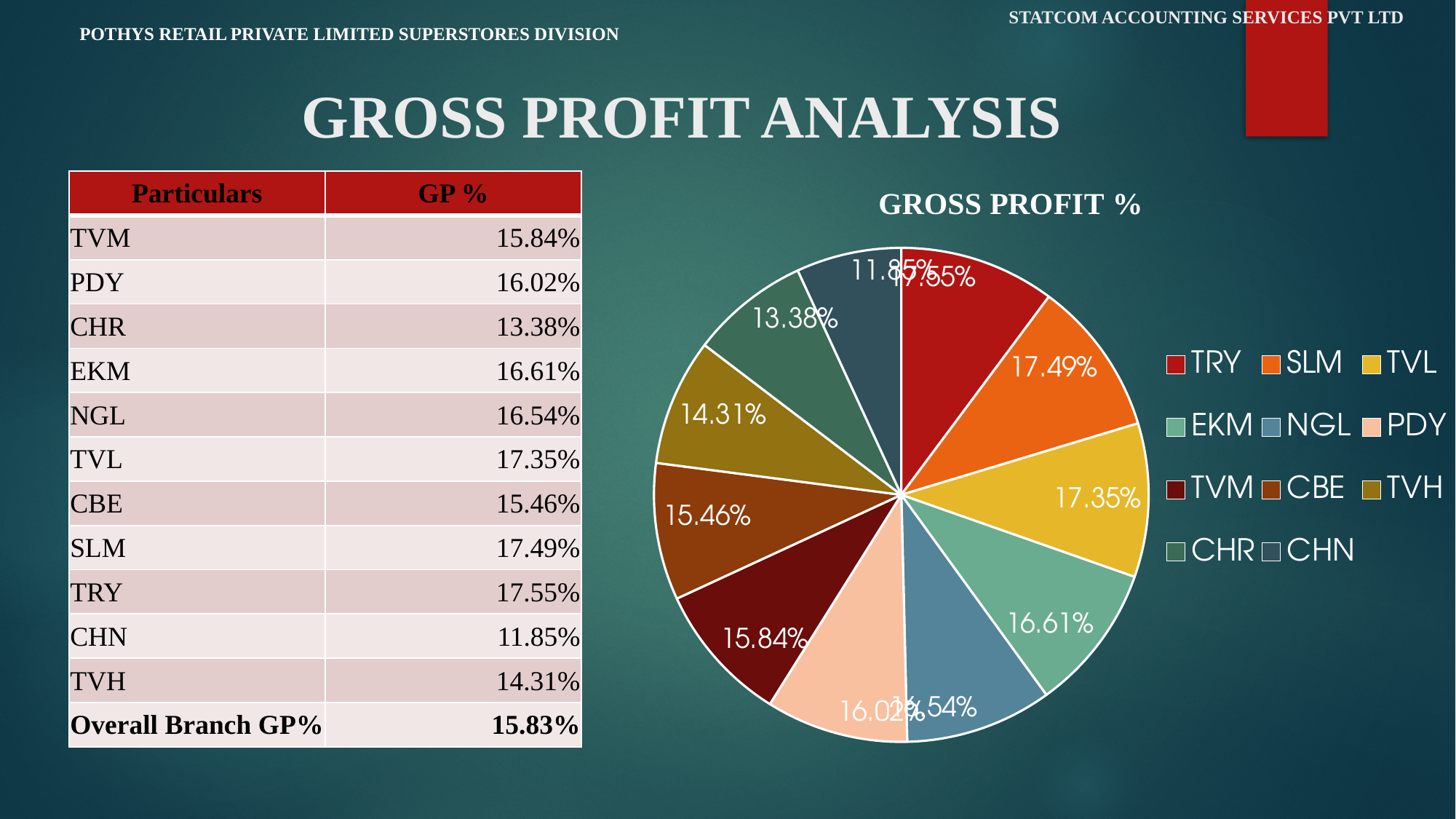

# STATCOM ACCOUNTING SERVICES PVT LTD
POTHYS RETAIL PRIVATE LIMITED SUPERSTORES DIVISION
GROSS PROFIT ANALYSIS
| Particulars | GP % |
| --- | --- |
| TVM | 15.84% |
| PDY | 16.02% |
| CHR | 13.38% |
| EKM | 16.61% |
| NGL | 16.54% |
| TVL | 17.35% |
| CBE | 15.46% |
| SLM | 17.49% |
| TRY | 17.55% |
| CHN | 11.85% |
| TVH | 14.31% |
| Overall Branch GP% | 15.83% |

### Chart: GROSS PROFIT %

| Category | Total |
|---|---|
| TRY | 0.17545318361003331 |
| SLM | 0.17493553548170357 |
| TVL | 0.173473480173568 |
| EKM | 0.16608731032704094 |
| NGL | 0.1654471888889423 |
| PDY | 0.1601943631559197 |
| TVM | 0.15837355002558298 |
| CBE | 0.15457747791391707 |
| TVH | 0.14308124399375713 |
| CHR | 0.1337523109632282 |
| CHN | 0.11853340976448182 |